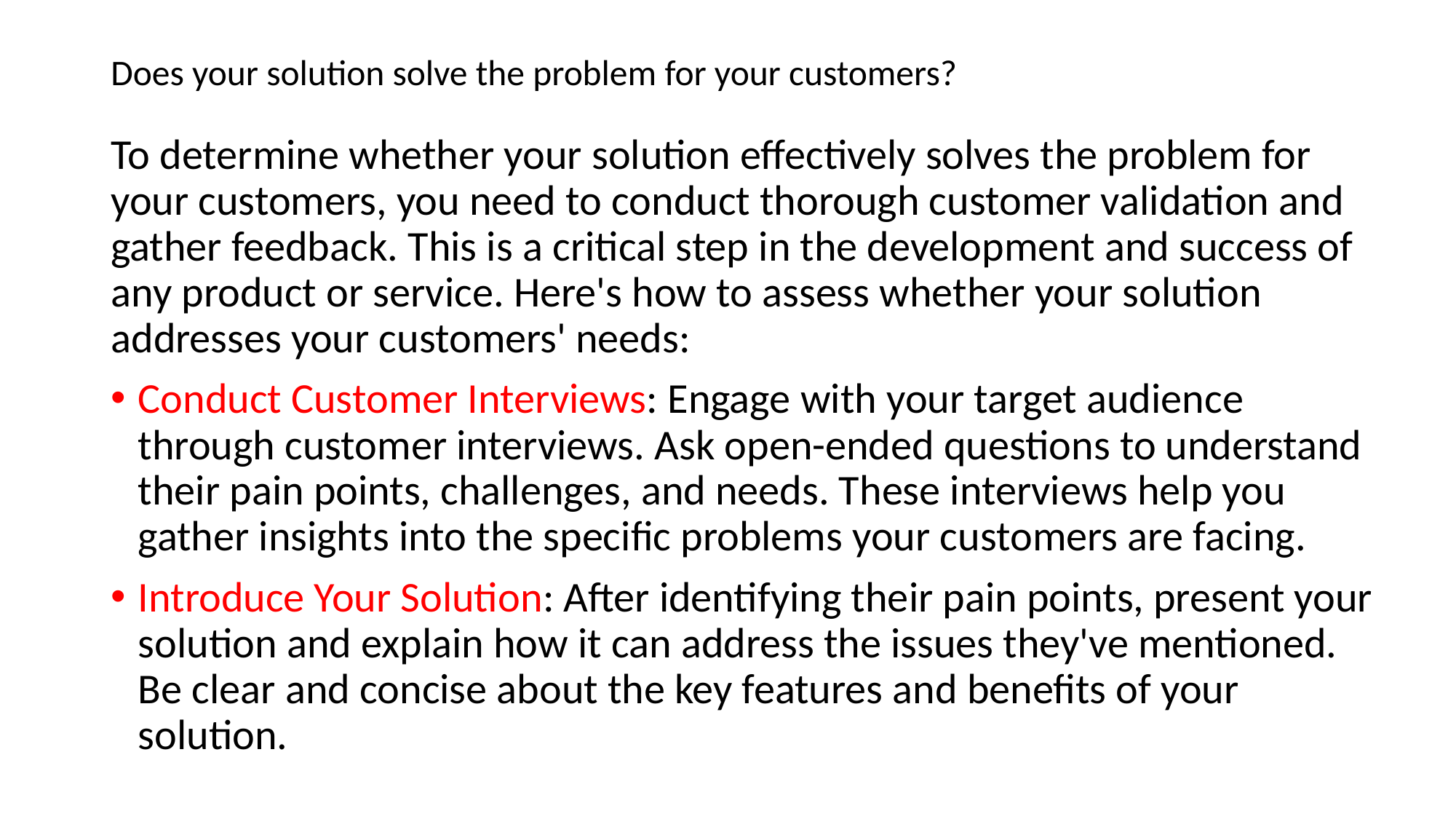

# Does your solution solve the problem for your customers?
To determine whether your solution effectively solves the problem for your customers, you need to conduct thorough customer validation and gather feedback. This is a critical step in the development and success of any product or service. Here's how to assess whether your solution addresses your customers' needs:
Conduct Customer Interviews: Engage with your target audience through customer interviews. Ask open-ended questions to understand their pain points, challenges, and needs. These interviews help you gather insights into the specific problems your customers are facing.
Introduce Your Solution: After identifying their pain points, present your solution and explain how it can address the issues they've mentioned. Be clear and concise about the key features and benefits of your solution.